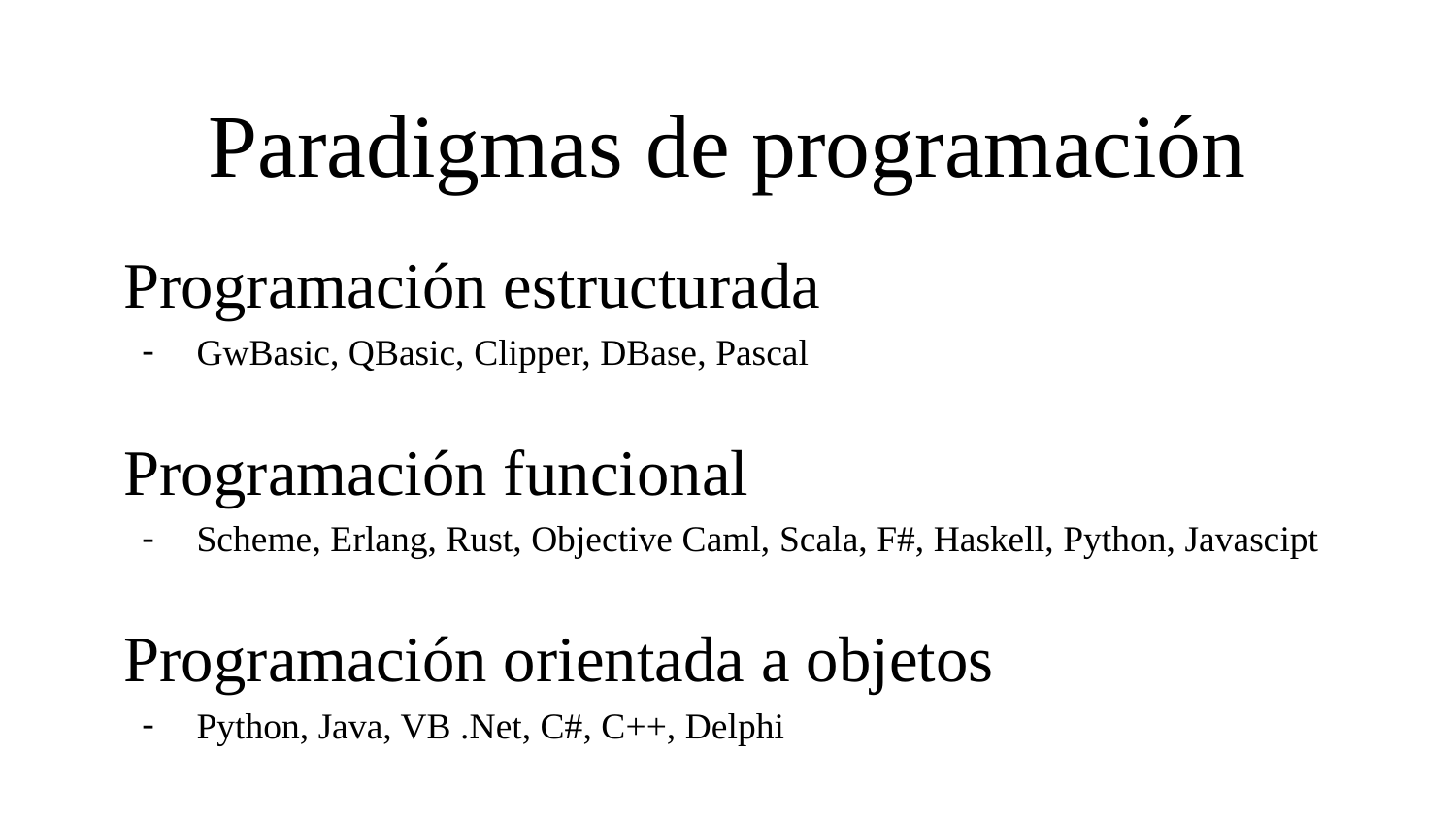

# Paradigmas de programación
Programación estructurada
GwBasic, QBasic, Clipper, DBase, Pascal

Programación funcional
Scheme, Erlang, Rust, Objective Caml, Scala, F#, Haskell, Python, Javascipt

Programación orientada a objetos
Python, Java, VB .Net, C#, C++, Delphi